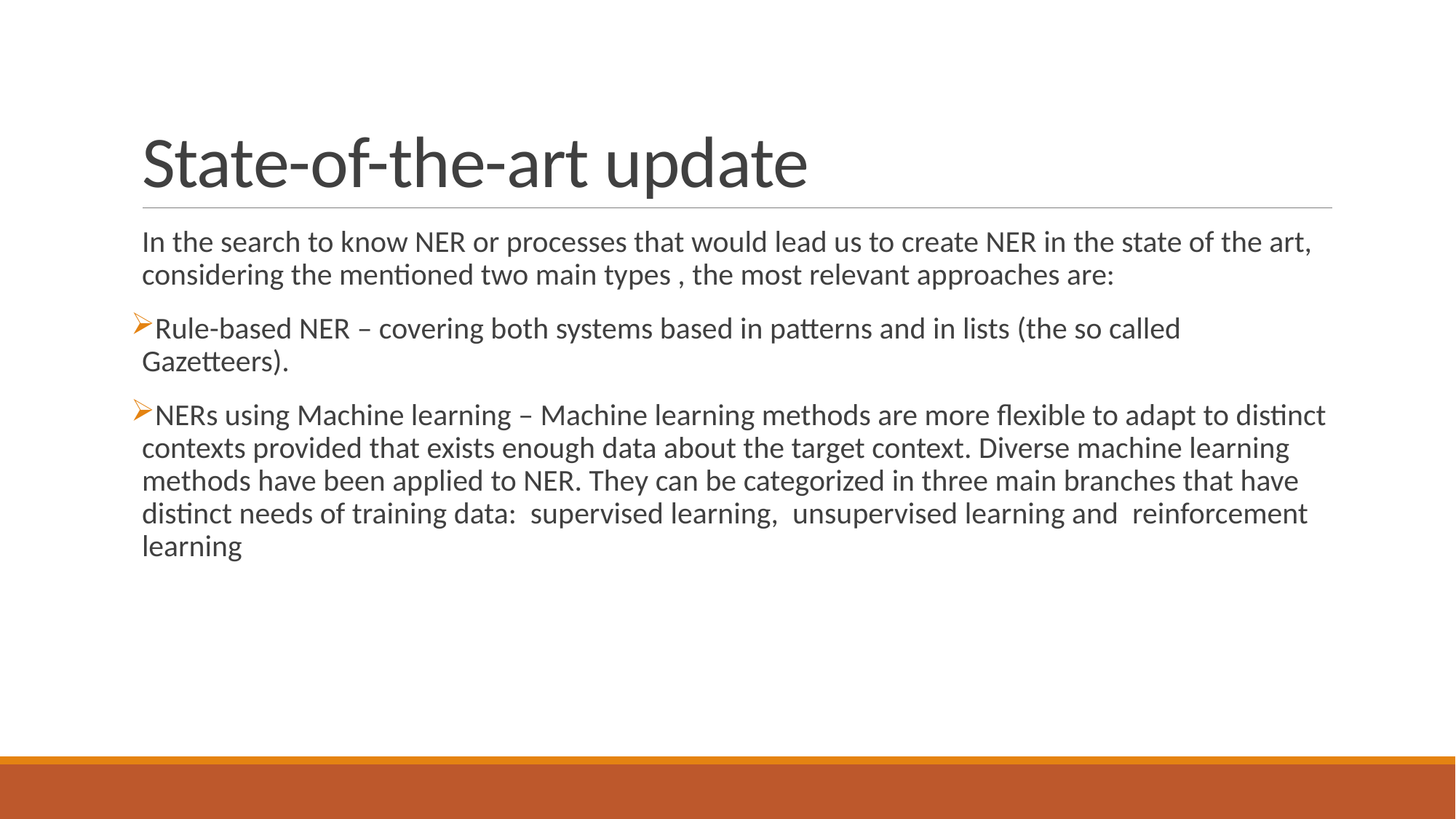

# State-of-the-art update
In the search to know NER or processes that would lead us to create NER in the state of the art, considering the mentioned two main types , the most relevant approaches are:
Rule-based NER – covering both systems based in patterns and in lists (the so called Gazetteers).
NERs using Machine learning – Machine learning methods are more flexible to adapt to distinct contexts provided that exists enough data about the target context. Diverse machine learning methods have been applied to NER. They can be categorized in three main branches that have distinct needs of training data:  supervised learning,  unsupervised learning and  reinforcement learning